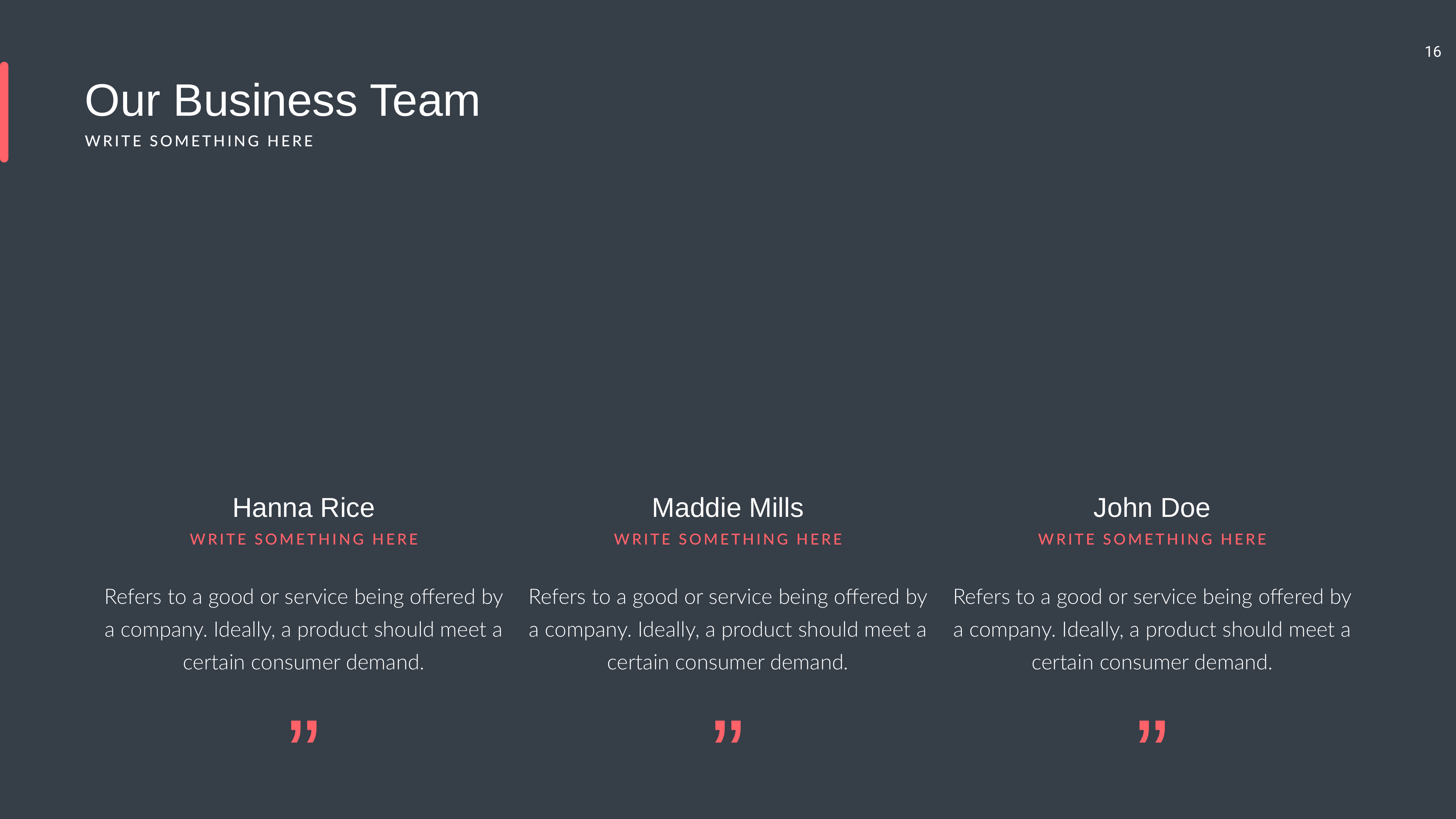

Our Business Team
WRITE SOMETHING HERE

Hanna Rice
Maddie Mills
John Doe
WRITE SOMETHING HERE
WRITE SOMETHING HERE
WRITE SOMETHING HERE
Refers to a good or service being offered by a company. Ideally, a product should meet a certain consumer demand.
Refers to a good or service being offered by a company. Ideally, a product should meet a certain consumer demand.
Refers to a good or service being offered by a company. Ideally, a product should meet a certain consumer demand.
”
”
”